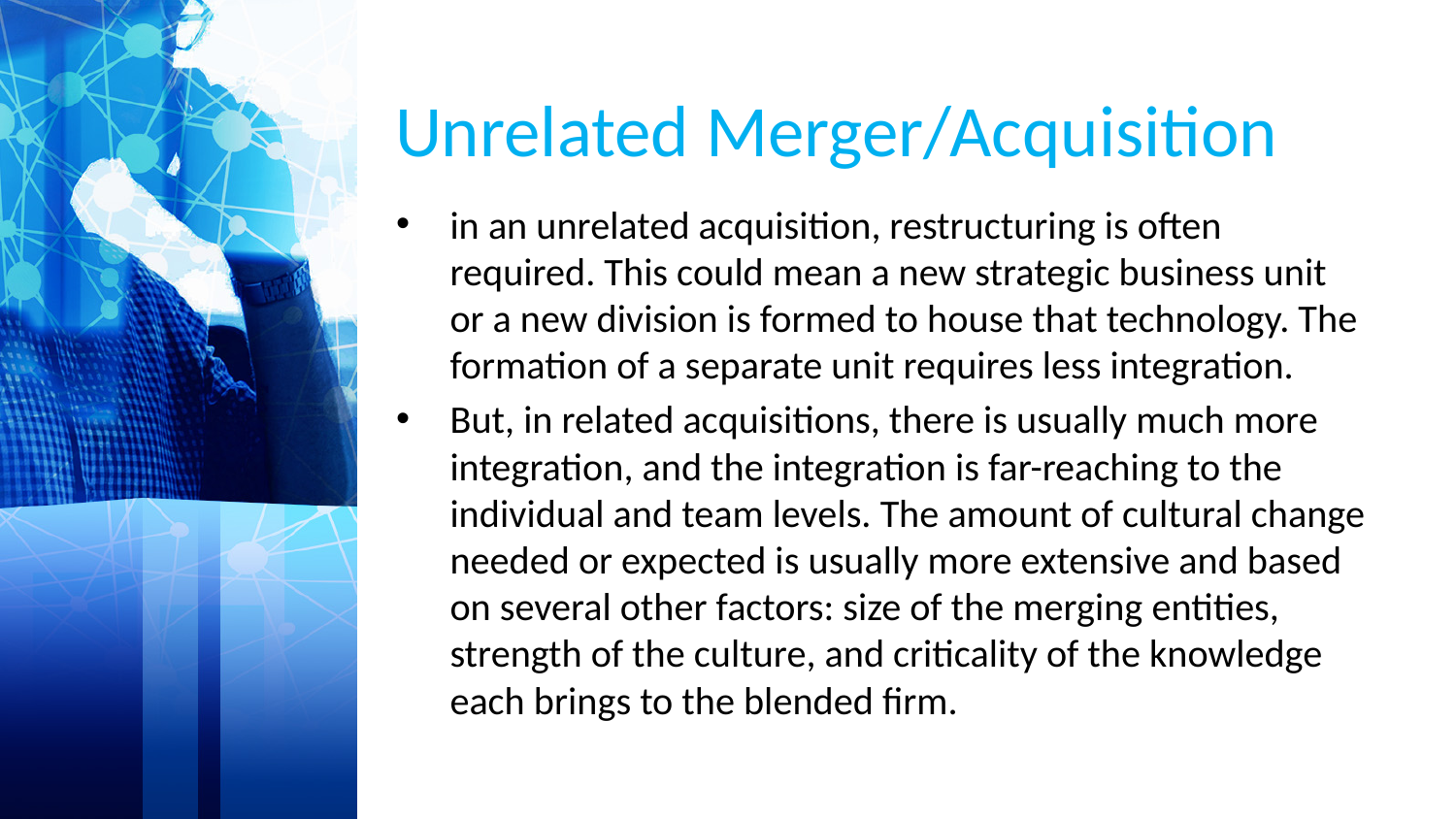

# Unrelated Merger/Acquisition
in an unrelated acquisition, restructuring is often required. This could mean a new strategic business unit or a new division is formed to house that technology. The formation of a separate unit requires less integration.
But, in related acquisitions, there is usually much more integration, and the integration is far-reaching to the individual and team levels. The amount of cultural change needed or expected is usually more extensive and based on several other factors: size of the merging entities, strength of the culture, and criticality of the knowledge each brings to the blended firm.